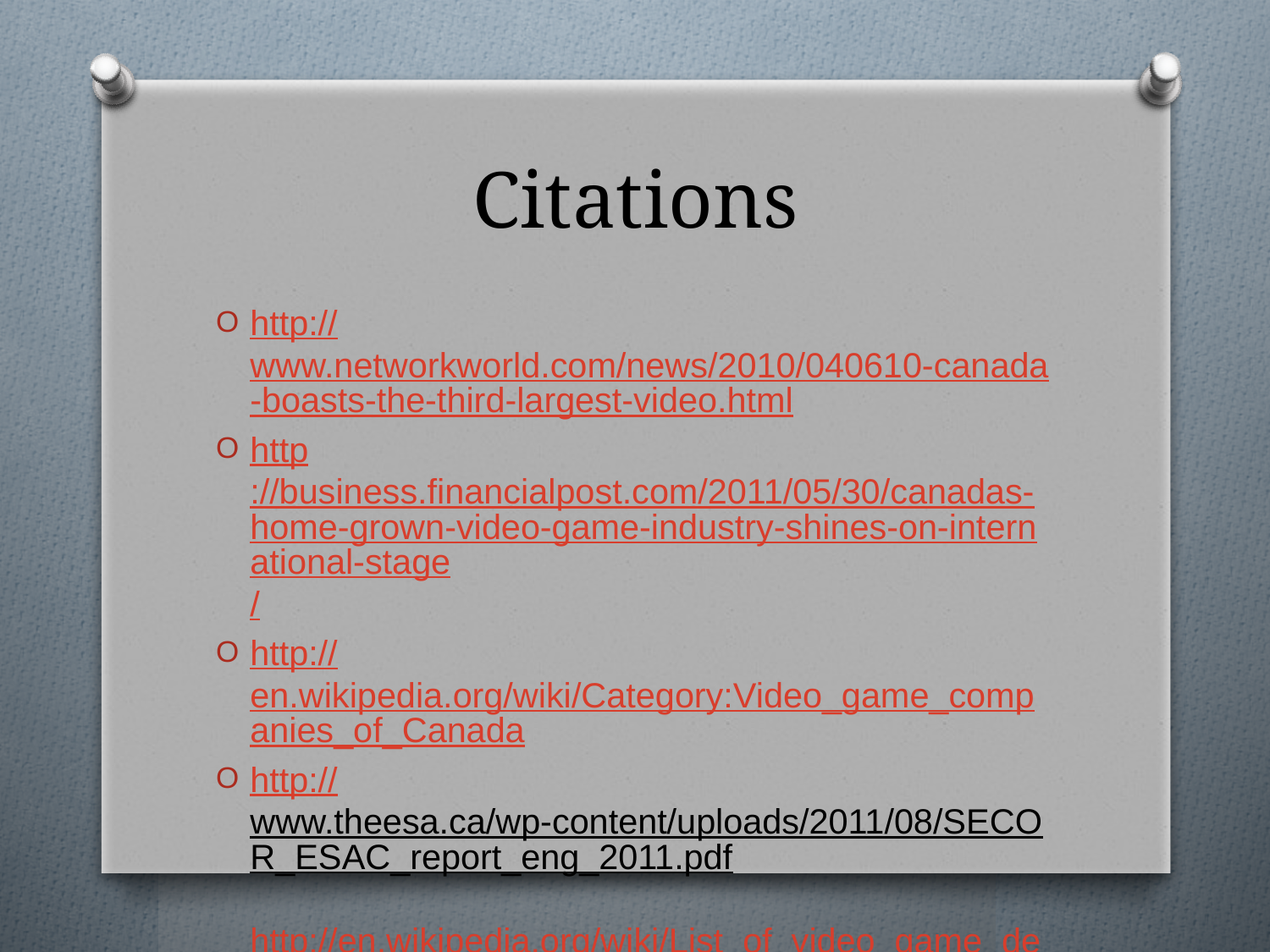

# Citations
http://www.networkworld.com/news/2010/040610-canada-boasts-the-third-largest-video.html
http://business.financialpost.com/2011/05/30/canadas-home-grown-video-game-industry-shines-on-international-stage/
http://en.wikipedia.org/wiki/Category:Video_game_companies_of_Canada
http://www.theesa.ca/wp-content/uploads/2011/08/SECOR_ESAC_report_eng_2011.pdf
http://en.wikipedia.org/wiki/List_of_video_game_developers